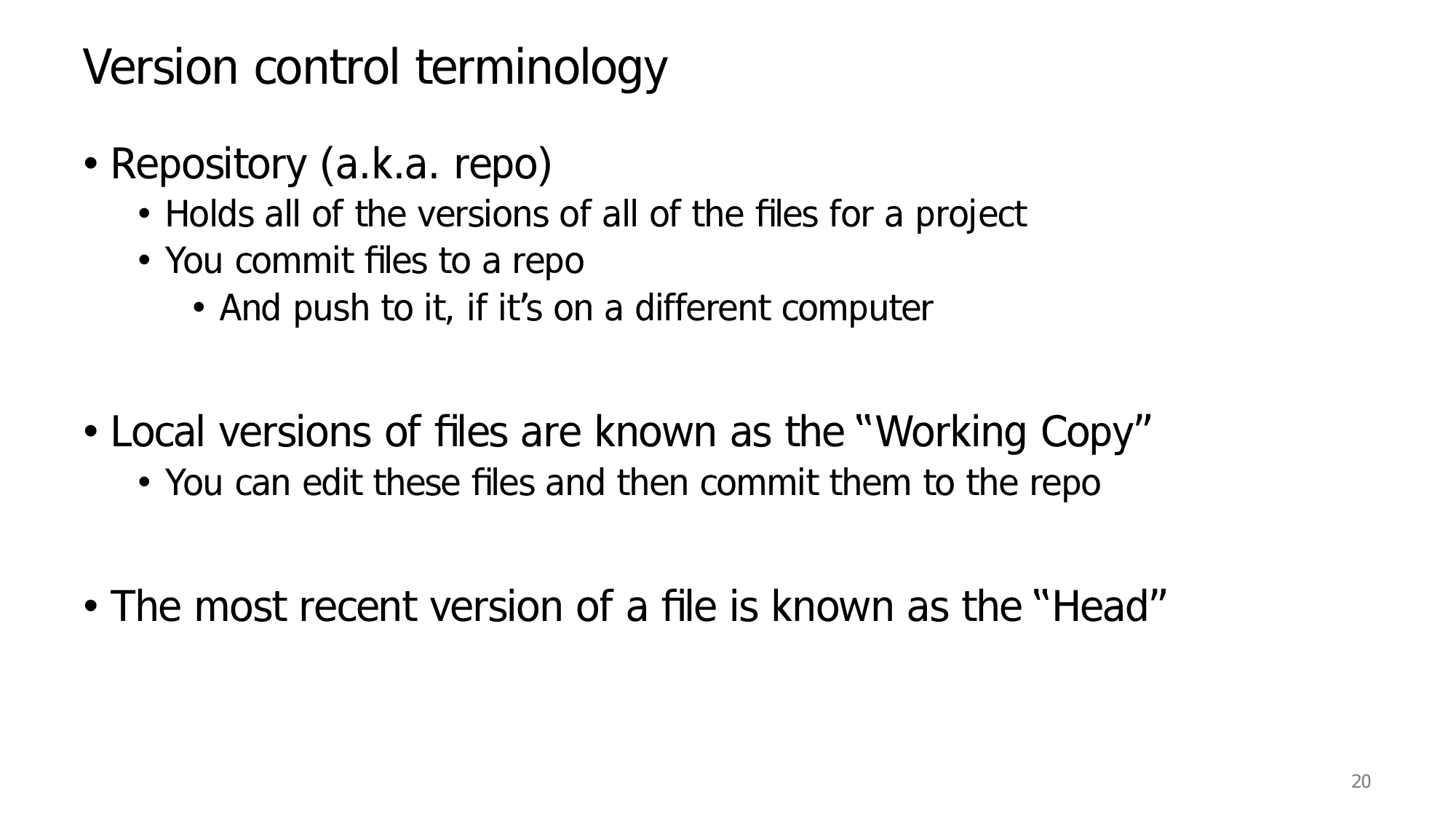

# Version control terminology
Repository (a.k.a. repo)
Holds all of the versions of all of the files for a project
You commit files to a repo
And push to it, if it’s on a different computer

Local versions of files are known as the “Working Copy”
You can edit these files and then commit them to the repo

The most recent version of a file is known as the “Head”

20